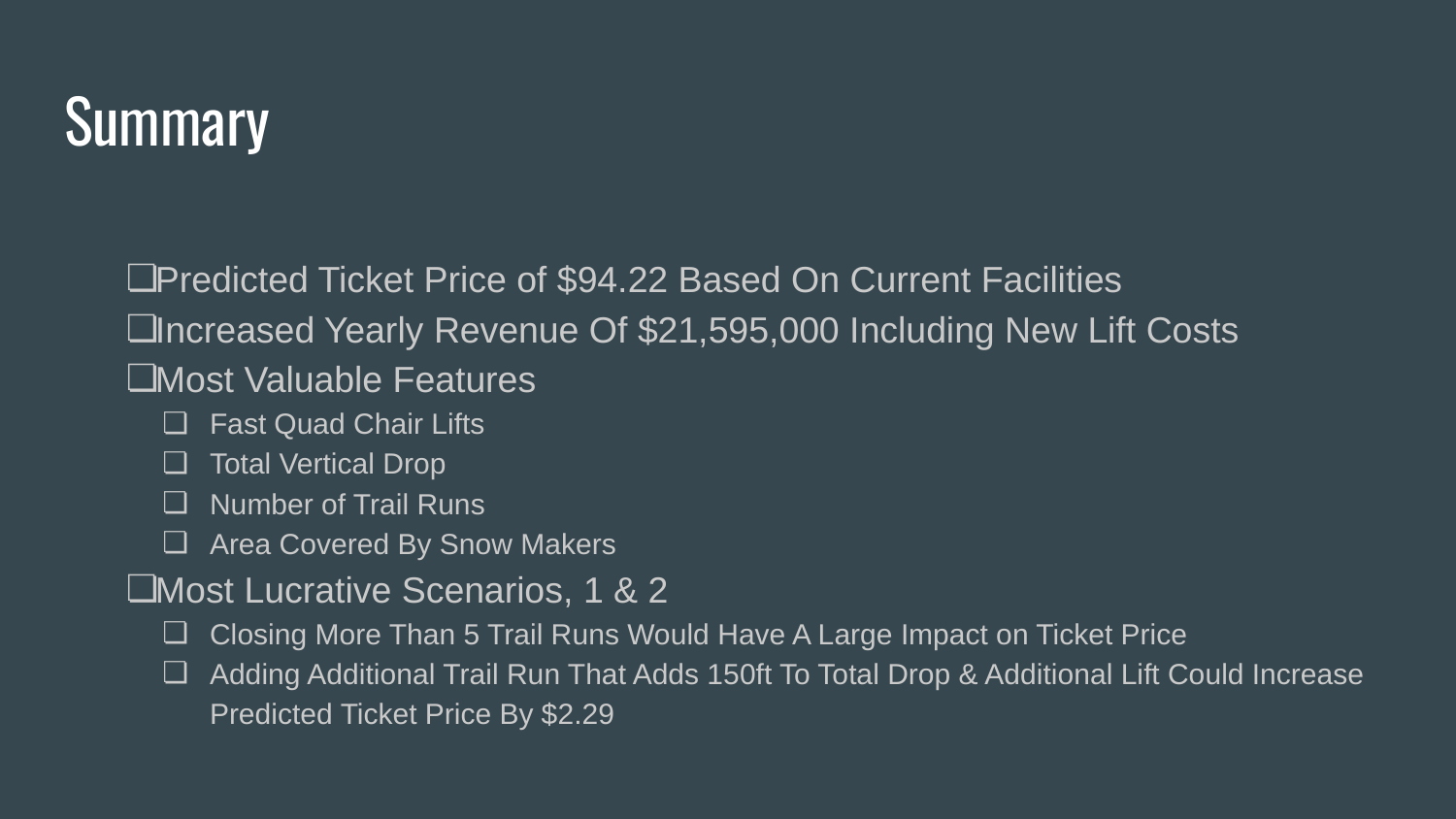

# Summary
Predicted Ticket Price of $94.22 Based On Current Facilities
Increased Yearly Revenue Of $21,595,000 Including New Lift Costs
Most Valuable Features
Fast Quad Chair Lifts
Total Vertical Drop
Number of Trail Runs
Area Covered By Snow Makers
Most Lucrative Scenarios, 1 & 2
Closing More Than 5 Trail Runs Would Have A Large Impact on Ticket Price
Adding Additional Trail Run That Adds 150ft To Total Drop & Additional Lift Could Increase Predicted Ticket Price By $2.29